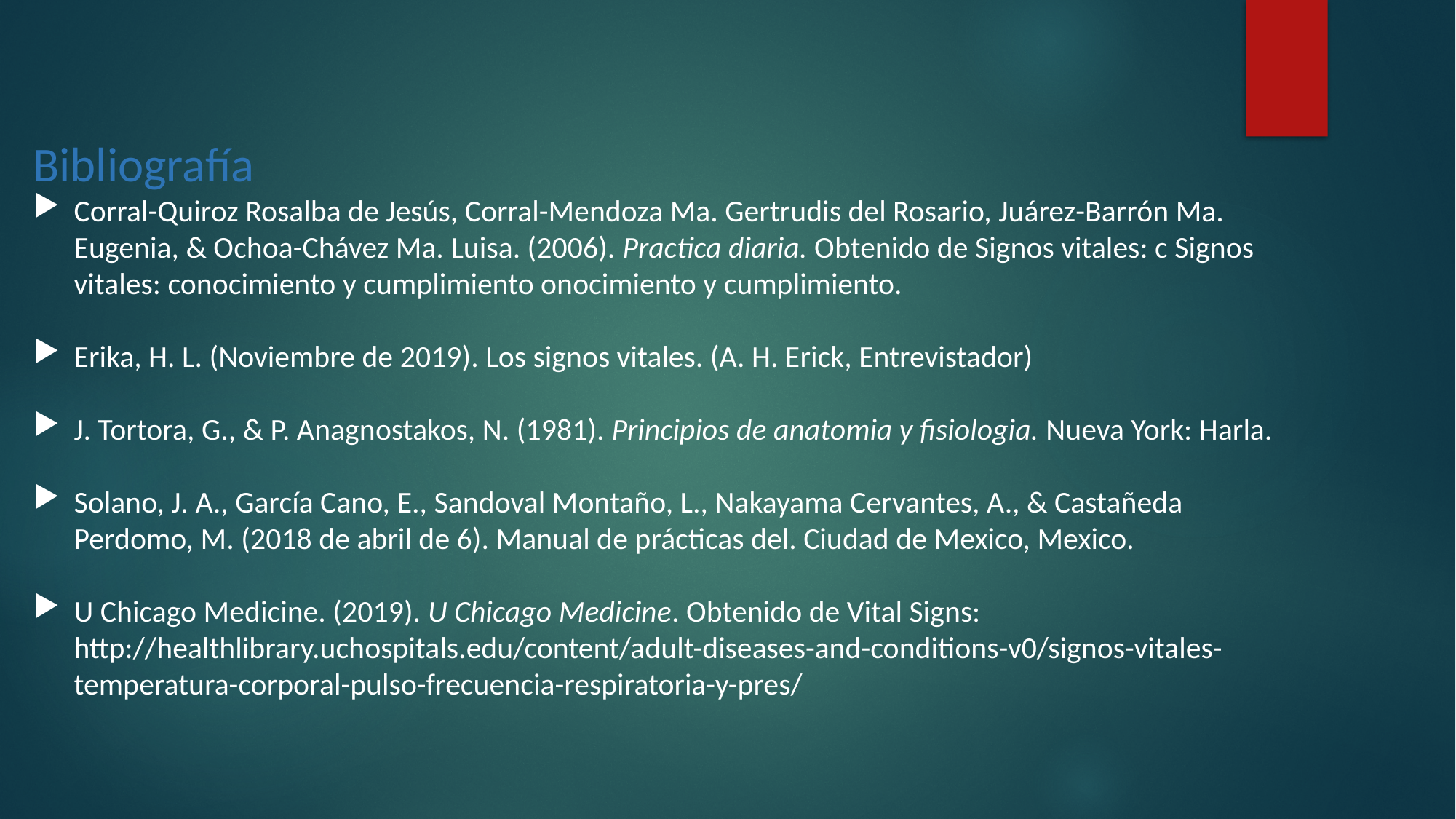

Bibliografía
Corral-Quiroz Rosalba de Jesús, Corral-Mendoza Ma. Gertrudis del Rosario, Juárez-Barrón Ma. Eugenia, & Ochoa-Chávez Ma. Luisa. (2006). Practica diaria. Obtenido de Signos vitales: c Signos vitales: conocimiento y cumplimiento onocimiento y cumplimiento.

Erika, H. L. (Noviembre de 2019). Los signos vitales. (A. H. Erick, Entrevistador)

J. Tortora, G., & P. Anagnostakos, N. (1981). Principios de anatomia y fisiologia. Nueva York: Harla.

Solano, J. A., García Cano, E., Sandoval Montaño, L., Nakayama Cervantes, A., & Castañeda Perdomo, M. (2018 de abril de 6). Manual de prácticas del. Ciudad de Mexico, Mexico.

U Chicago Medicine. (2019). U Chicago Medicine. Obtenido de Vital Signs: http://healthlibrary.uchospitals.edu/content/adult-diseases-and-conditions-v0/signos-vitales-temperatura-corporal-pulso-frecuencia-respiratoria-y-pres/